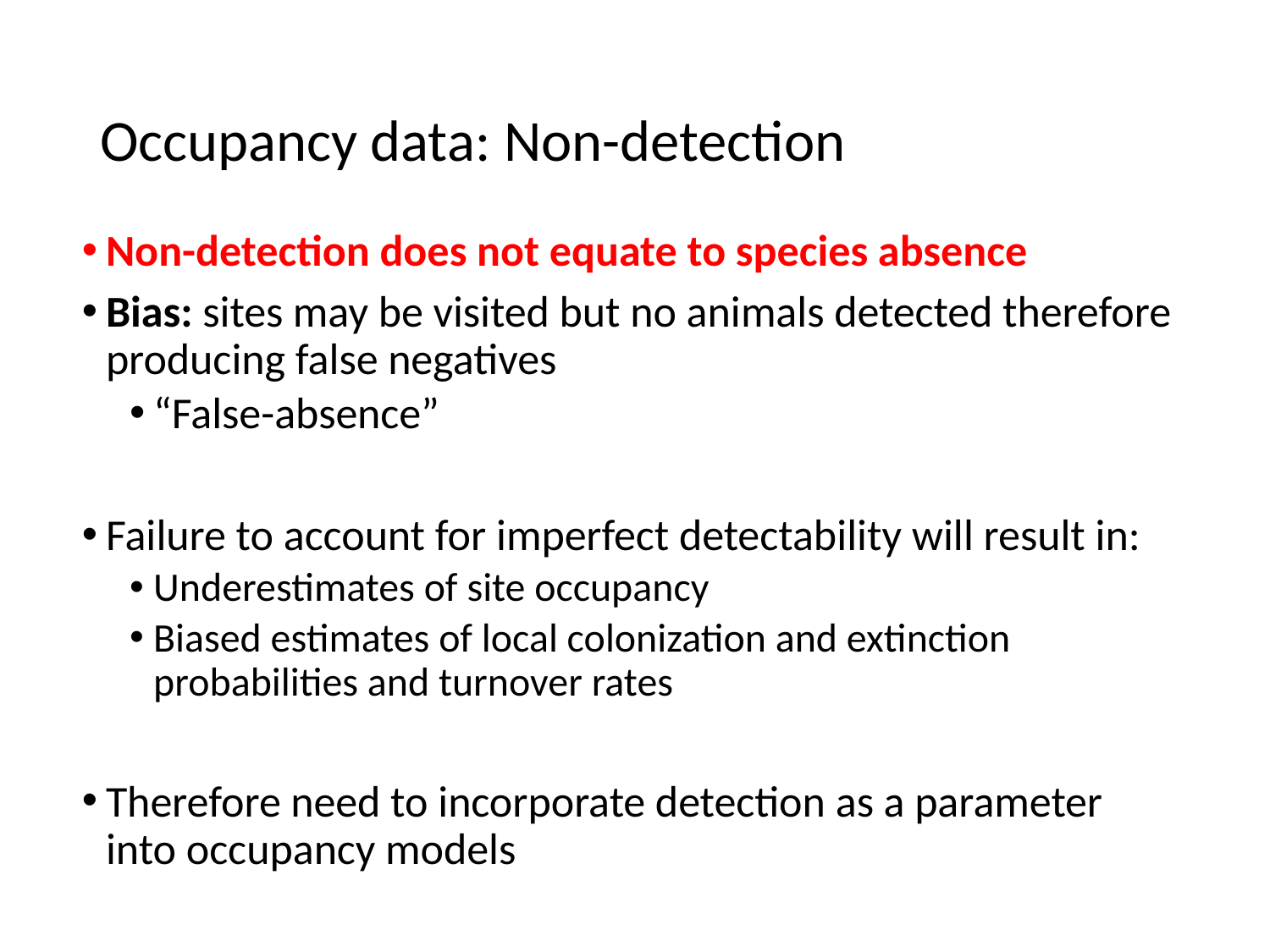

# Occupancy data: Non-detection
Non-detection does not equate to species absence
Bias: sites may be visited but no animals detected therefore producing false negatives
“False-absence”

Failure to account for imperfect detectability will result in:
Underestimates of site occupancy
Biased estimates of local colonization and extinction probabilities and turnover rates

Therefore need to incorporate detection as a parameter into occupancy models